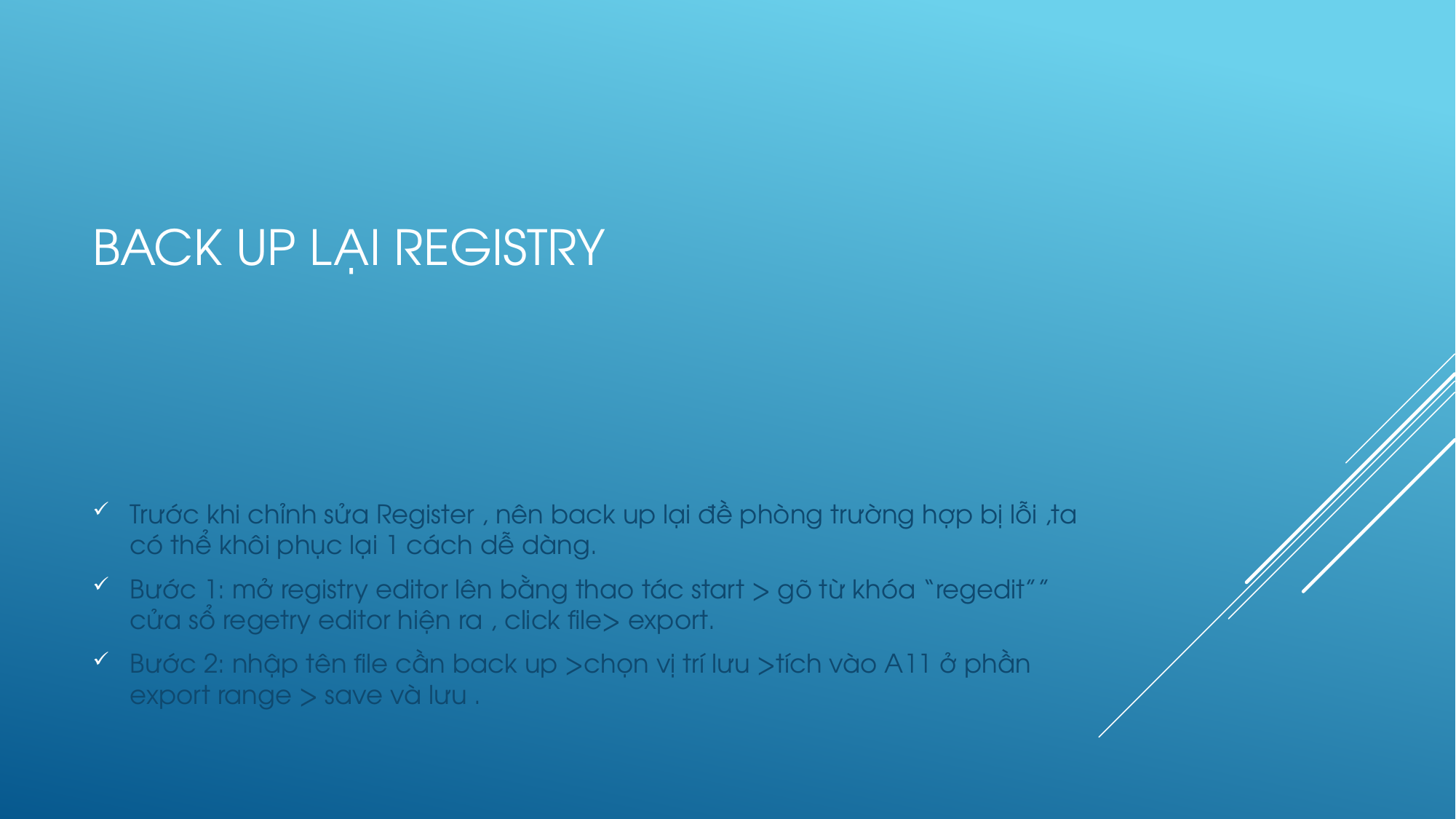

# Back up lại Registry
Trước khi chỉnh sửa Register , nên back up lại đề phòng trường hợp bị lỗi ,ta có thể khôi phục lại 1 cách dễ dàng.
Bước 1: mở registry editor lên bằng thao tác start > gõ từ khóa “regedit”” cửa sổ regetry editor hiện ra , click file> export.
Bước 2: nhập tên file cần back up >chọn vị trí lưu >tích vào A11 ở phần export range > save và lưu .